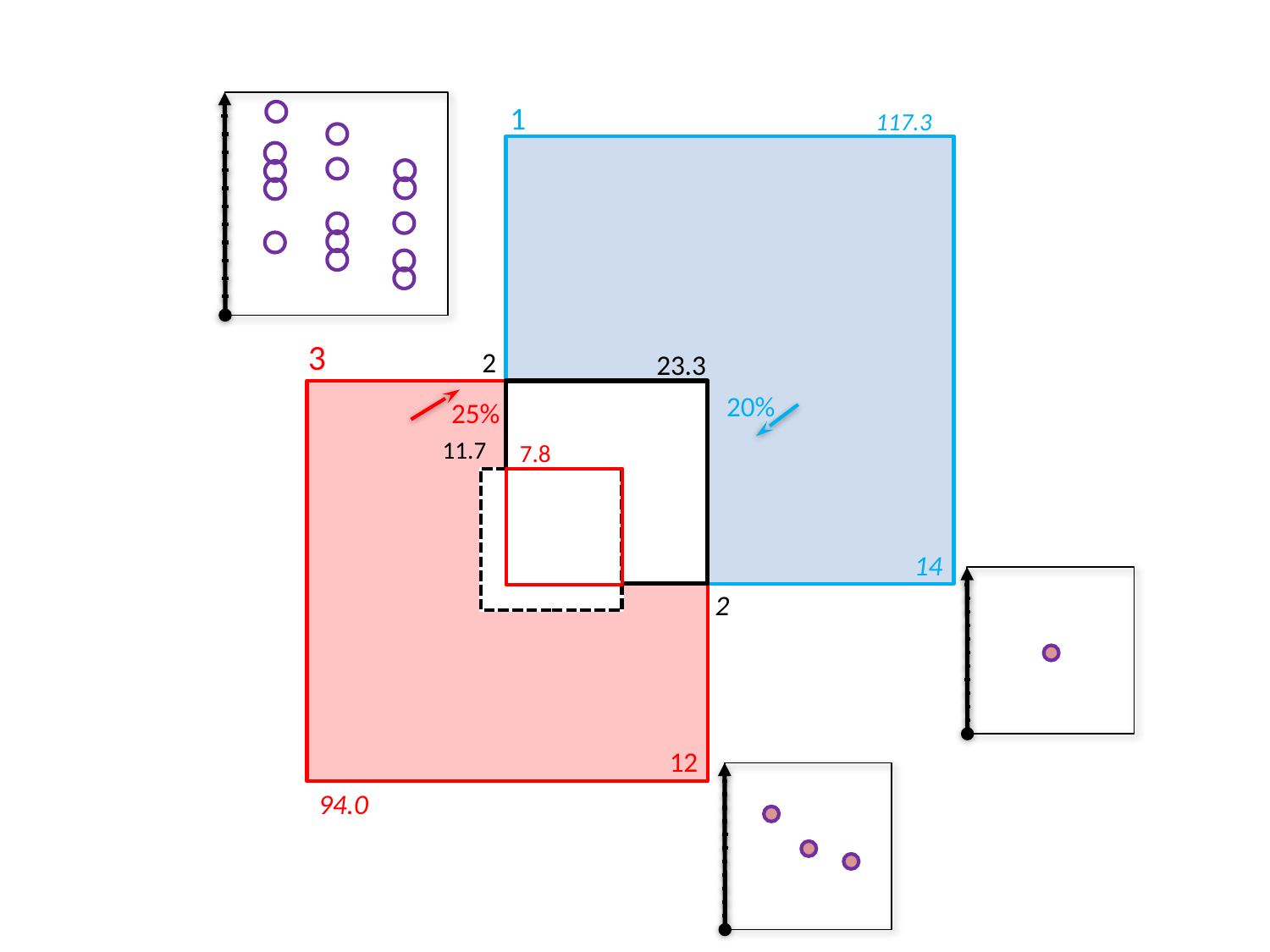

1

117.3

3
23.3
2

20%

25%

11.7
7.8

14

2
12

94.0